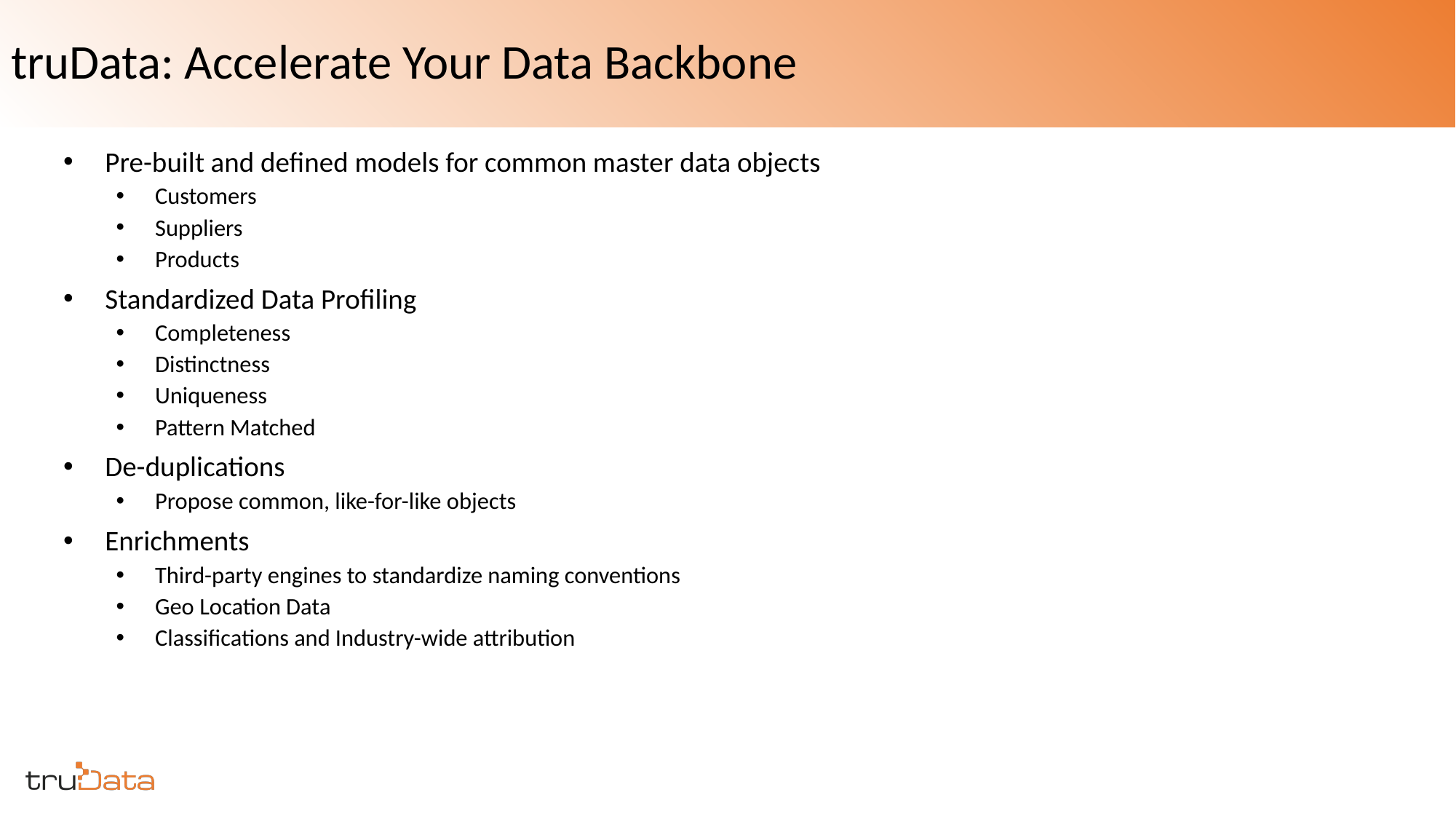

# truData: Accelerate Your Data Backbone
Pre-built and defined models for common master data objects
Customers
Suppliers
Products
Standardized Data Profiling
Completeness
Distinctness
Uniqueness
Pattern Matched
De-duplications
Propose common, like-for-like objects
Enrichments
Third-party engines to standardize naming conventions
Geo Location Data
Classifications and Industry-wide attribution